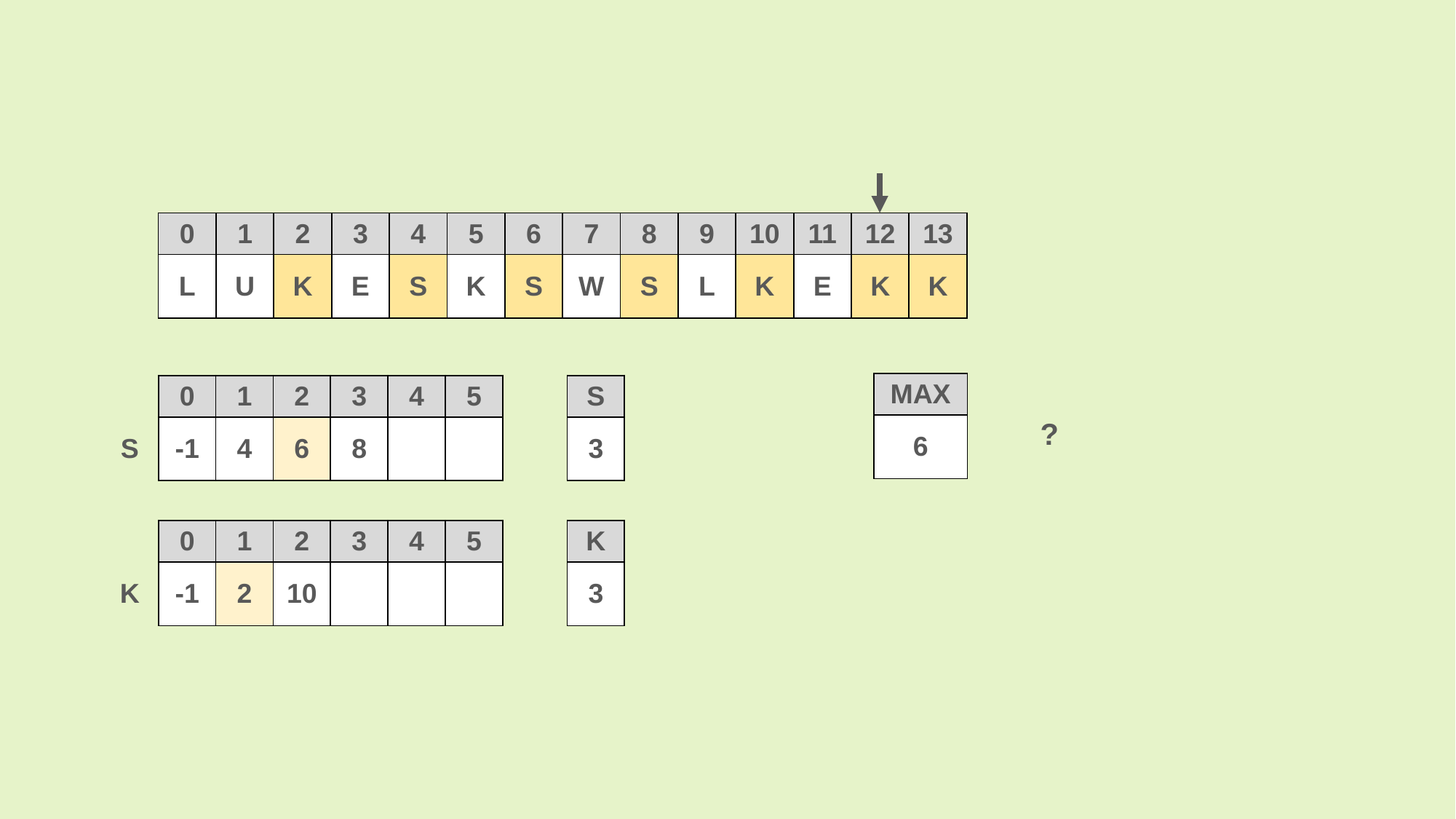

| 0 | 1 | 2 | 3 | 4 | 5 | 6 | 7 | 8 | 9 | 10 | 11 | 12 | 13 |
| --- | --- | --- | --- | --- | --- | --- | --- | --- | --- | --- | --- | --- | --- |
| L | U | K | E | S | K | S | W | S | L | K | E | K | K |
| MAX |
| --- |
| 6 |
|  | 0 | 1 | 2 | 3 | 4 | 5 |
| --- | --- | --- | --- | --- | --- | --- |
| S | -1 | 4 | 6 | 8 |  |  |
| S |
| --- |
| 3 |
?
|  | 0 | 1 | 2 | 3 | 4 | 5 |
| --- | --- | --- | --- | --- | --- | --- |
| K | -1 | 2 | 10 |  |  |  |
| K |
| --- |
| 3 |